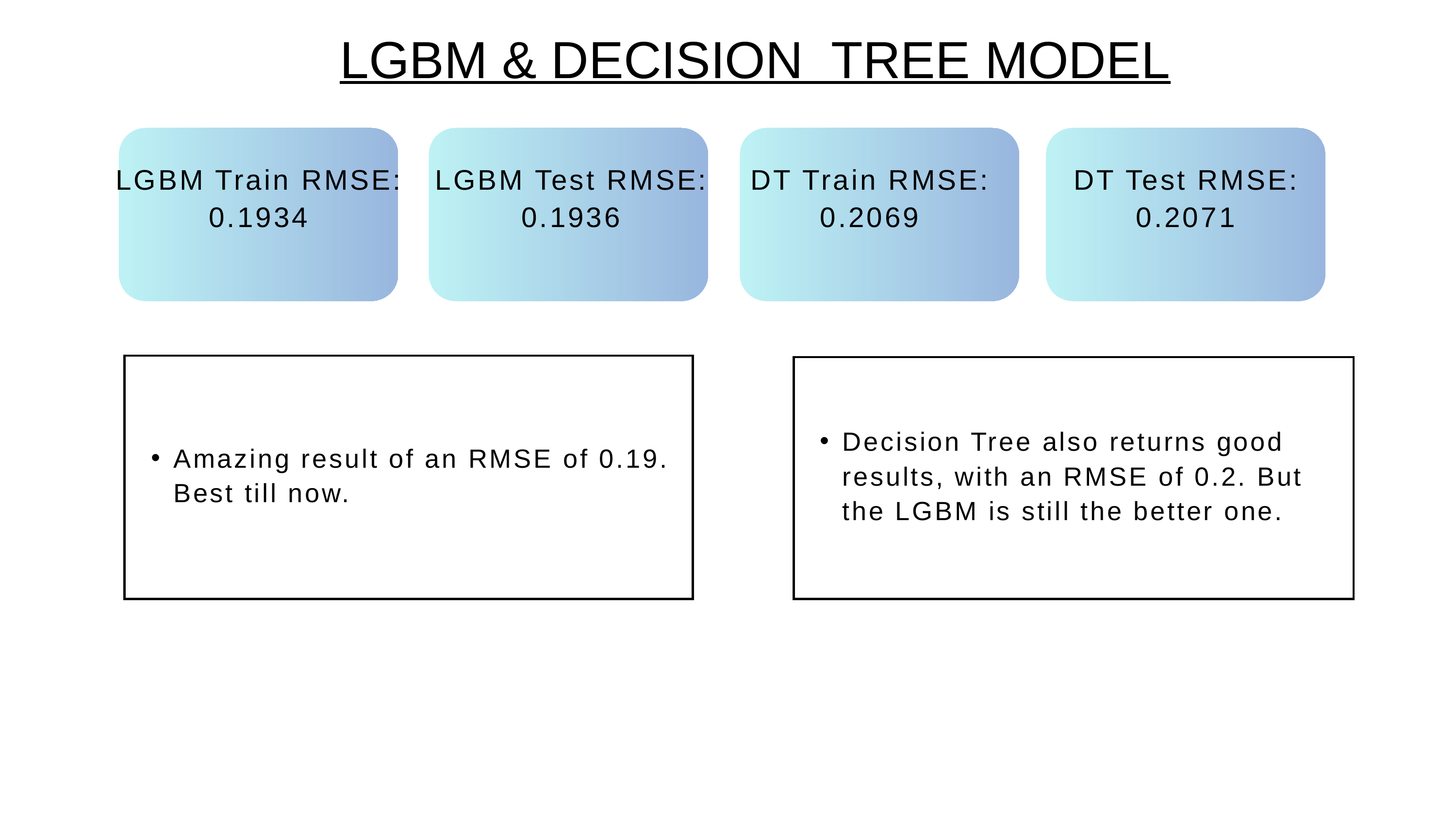

LGBM & DECISION  TREE MODEL

LGBM Train RMSE:
0.1934
LGBM Test RMSE:
0.1936
DT Train RMSE:
0.2069
DT Test RMSE:
0.2071

Amazing result of an RMSE of 0.19. Best till now.

Decision Tree also returns good results, with an RMSE of 0.2. But the LGBM is still the better one.